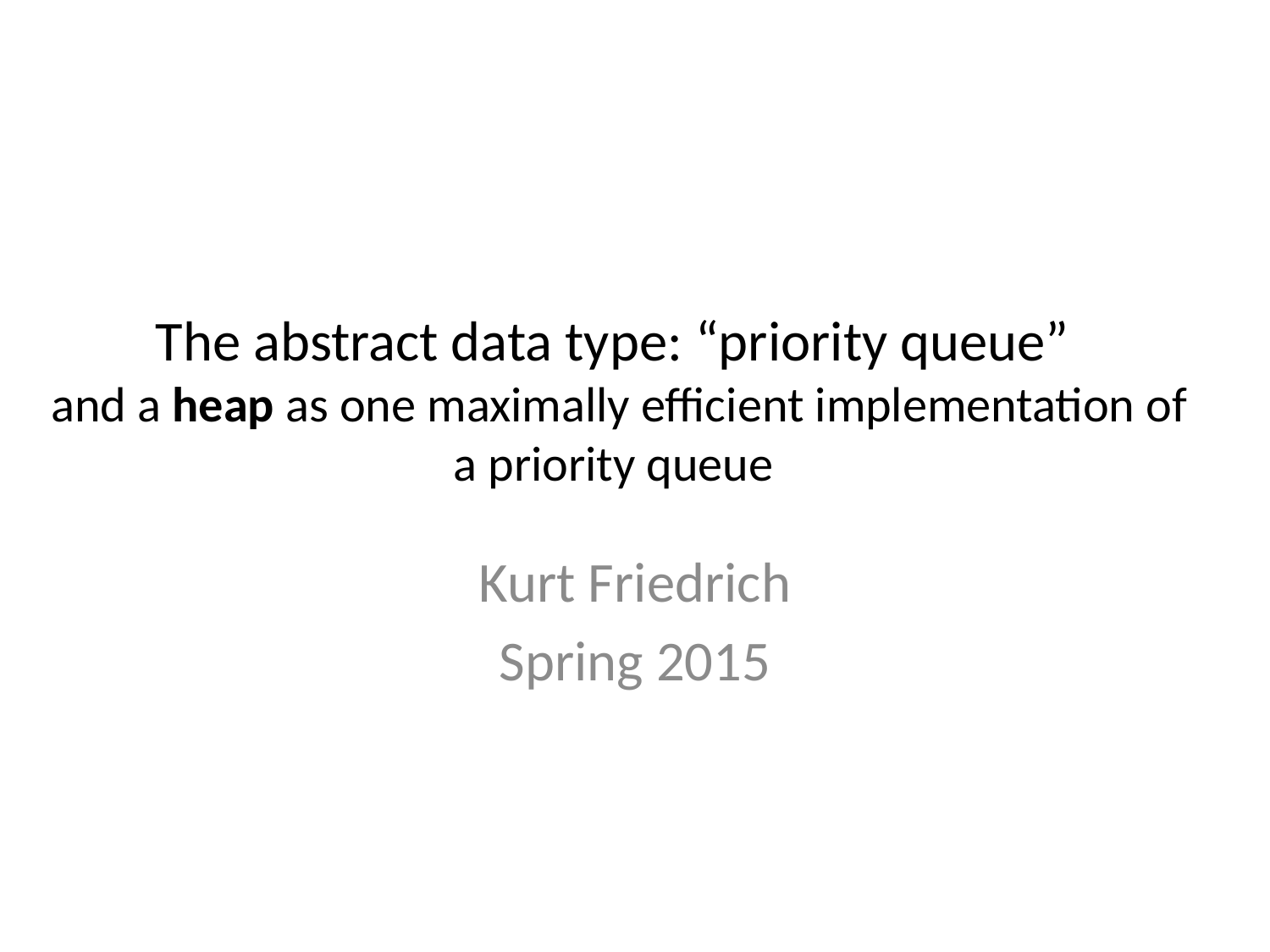

# The abstract data type: “priority queue” and a heap as one maximally efficient implementation of a priority queue
Kurt Friedrich
Spring 2015